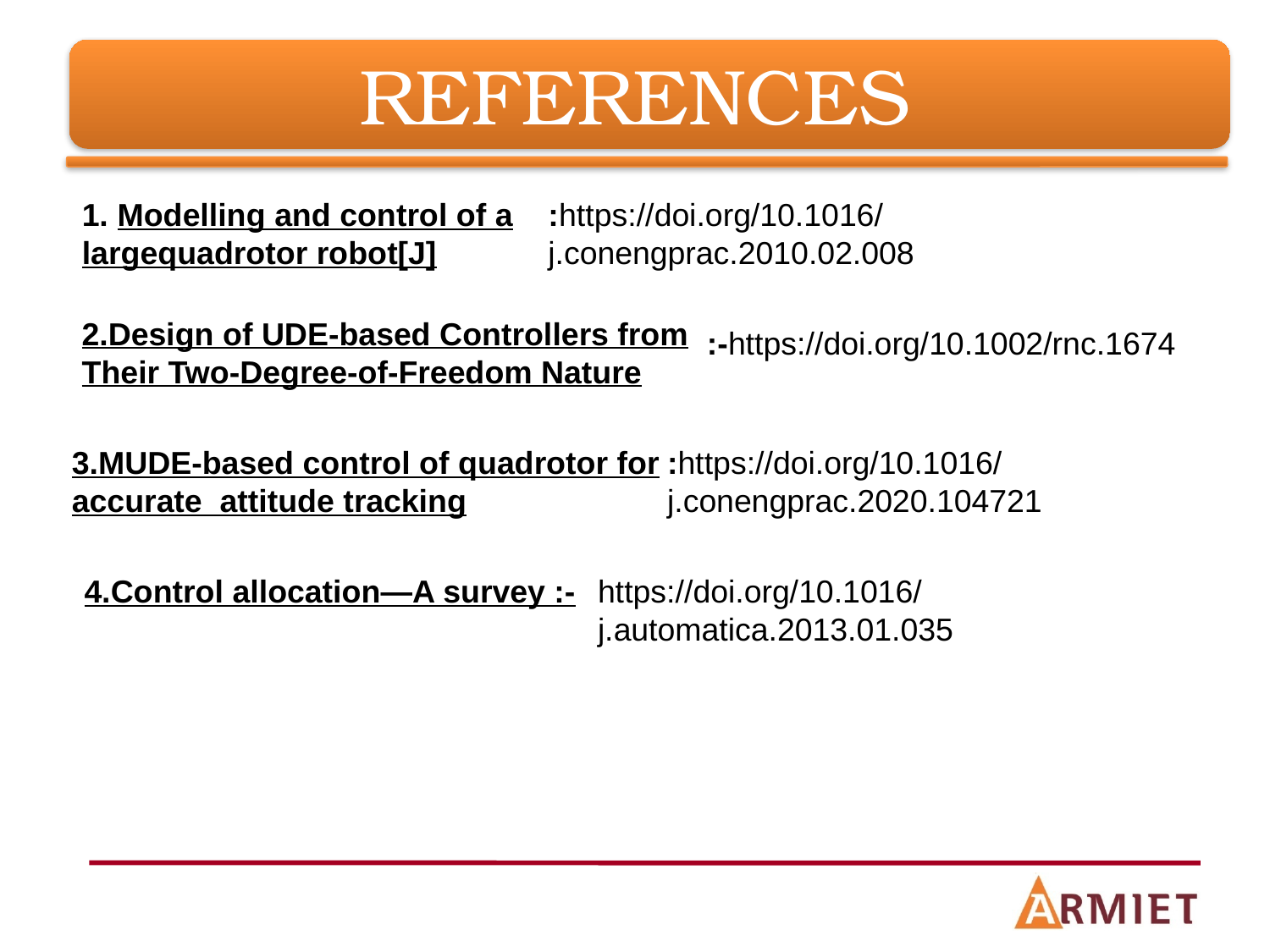

# REFERENCES
1. Modelling and control of a largequadrotor robot[J]
:https://doi.org/10.1016/j.conengprac.2010.02.008
2.Design of UDE-based Controllers from Their Two-Degree-of-Freedom Nature
:-https://doi.org/10.1002/rnc.1674
3.MUDE-based control of quadrotor for accurate  attitude tracking
:https://doi.org/10.1016/j.conengprac.2020.104721
4.Control allocation—A survey :-
https://doi.org/10.1016/j.automatica.2013.01.035